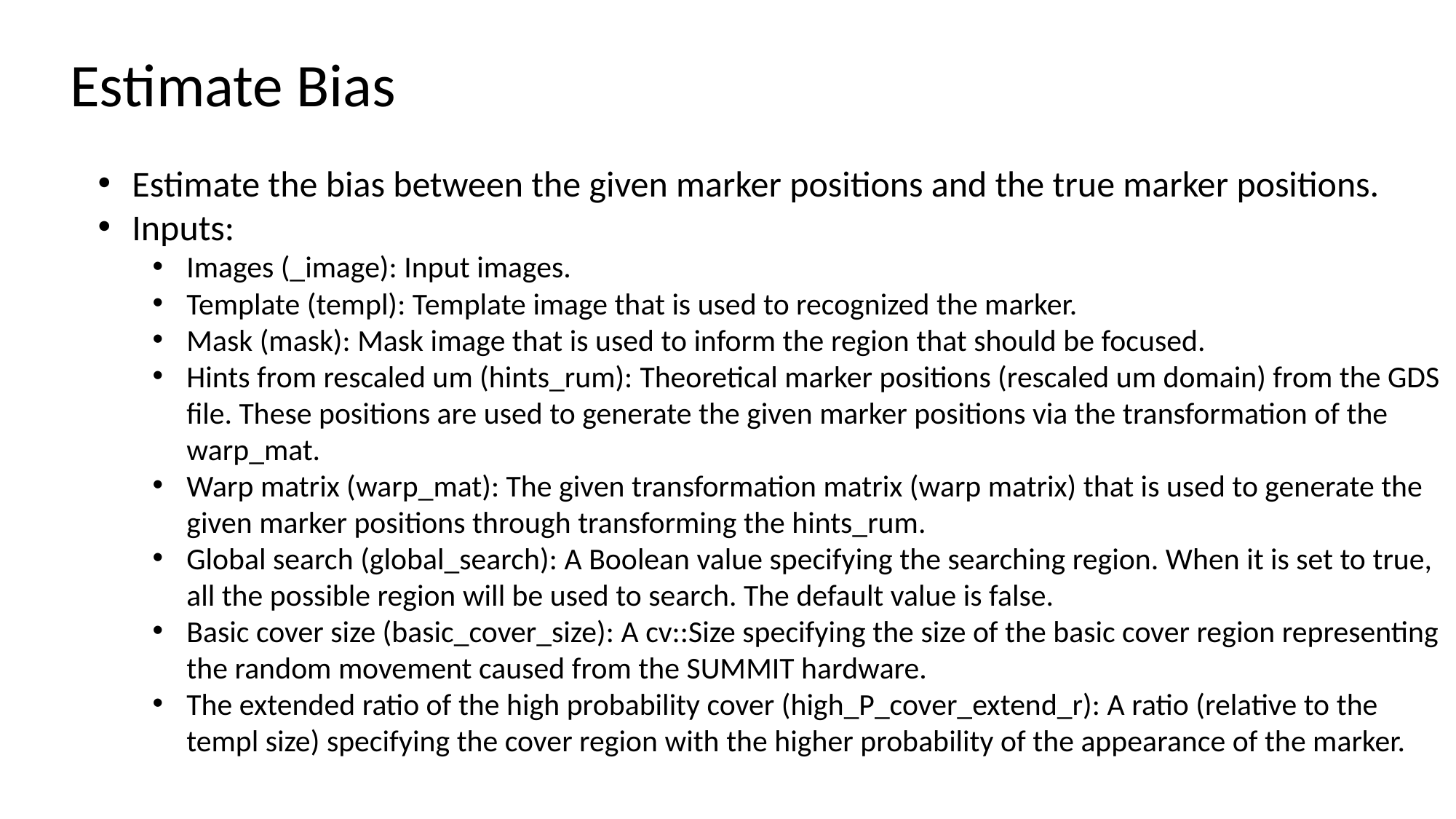

Estimate Bias
Estimate the bias between the given marker positions and the true marker positions.
Inputs:
Images (_image): Input images.
Template (templ): Template image that is used to recognized the marker.
Mask (mask): Mask image that is used to inform the region that should be focused.
Hints from rescaled um (hints_rum): Theoretical marker positions (rescaled um domain) from the GDS file. These positions are used to generate the given marker positions via the transformation of the warp_mat.
Warp matrix (warp_mat): The given transformation matrix (warp matrix) that is used to generate the given marker positions through transforming the hints_rum.
Global search (global_search): A Boolean value specifying the searching region. When it is set to true, all the possible region will be used to search. The default value is false.
Basic cover size (basic_cover_size): A cv::Size specifying the size of the basic cover region representing the random movement caused from the SUMMIT hardware.
The extended ratio of the high probability cover (high_P_cover_extend_r): A ratio (relative to the templ size) specifying the cover region with the higher probability of the appearance of the marker.